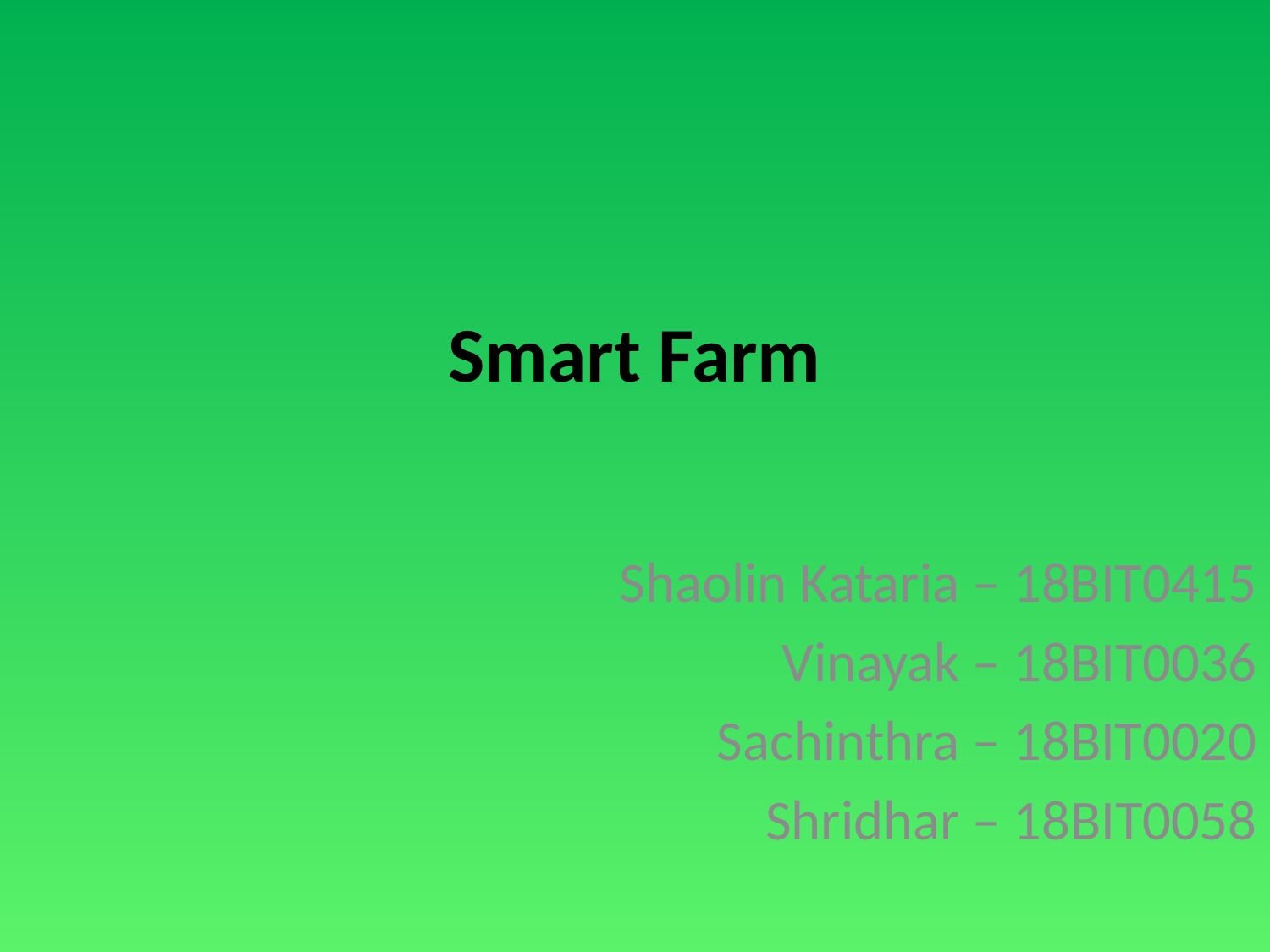

# Smart Farm
Shaolin Kataria – 18BIT0415
Vinayak – 18BIT0036
Sachinthra – 18BIT0020
Shridhar – 18BIT0058